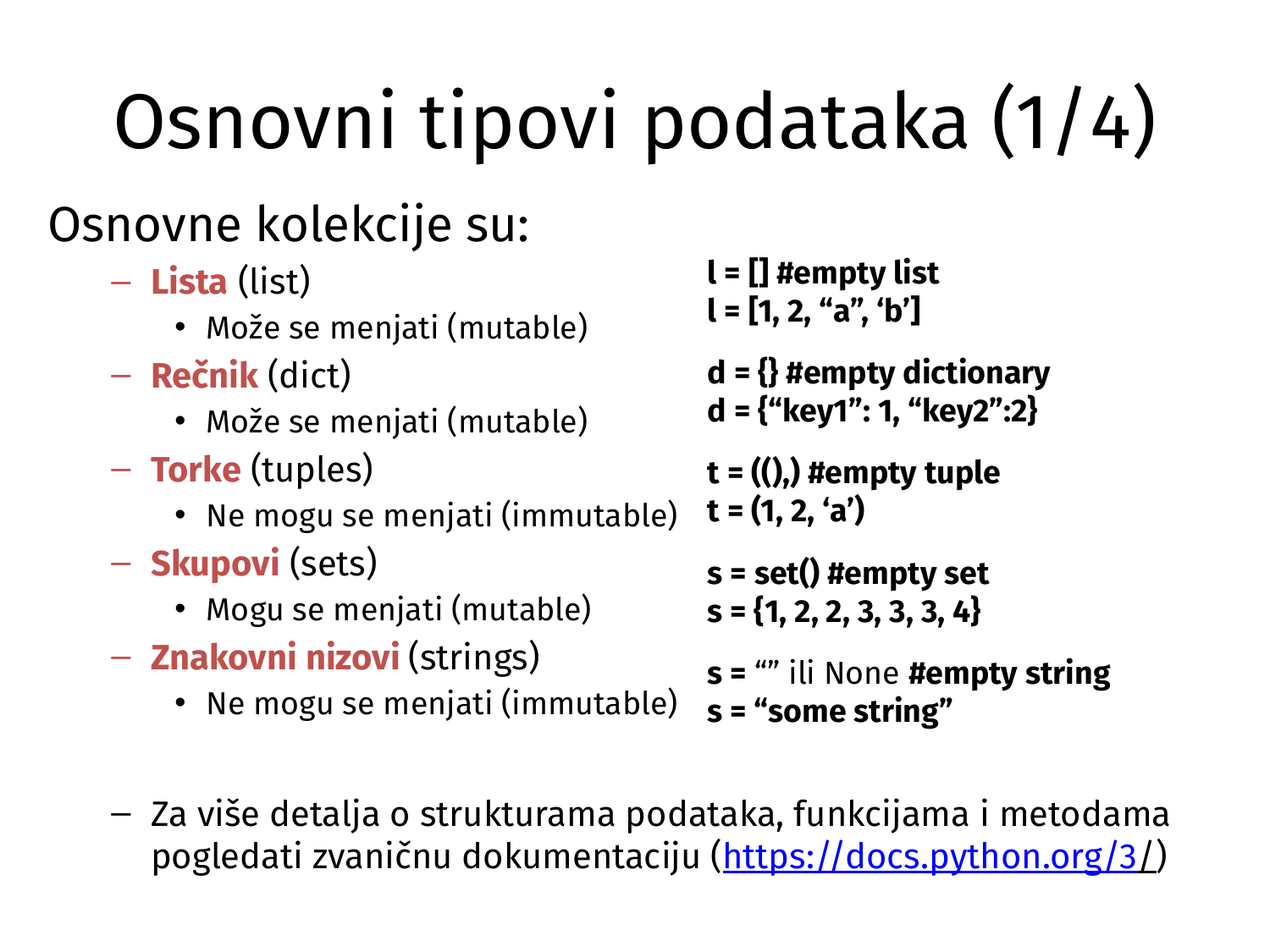

# Osnovni tipovi podataka (1/4)
Osnovne kolekcije su:
Lista (list)
Može se menjati (mutable)
Rečnik (dict)
Može se menjati (mutable)
Torke (tuples)
Ne mogu se menjati (immutable)
Skupovi (sets)
Mogu se menjati (mutable)
Znakovni nizovi (strings)
Ne mogu se menjati (immutable)

Za više detalja o strukturama podataka, funkcijama i metodama pogledati zvaničnu dokumentaciju (https://docs.python.org/3/)

l = [] #empty list
l = [1, 2, “a”, ‘b’]
d = {} #empty dictionary
d = {“key1”: 1, “key2”:2}
t = ((),) #empty tuple
t = (1, 2, ‘a’)
s = set() #empty set
s = {1, 2, 2, 3, 3, 3, 4}
s = “” ili None #empty string
s = “some string”